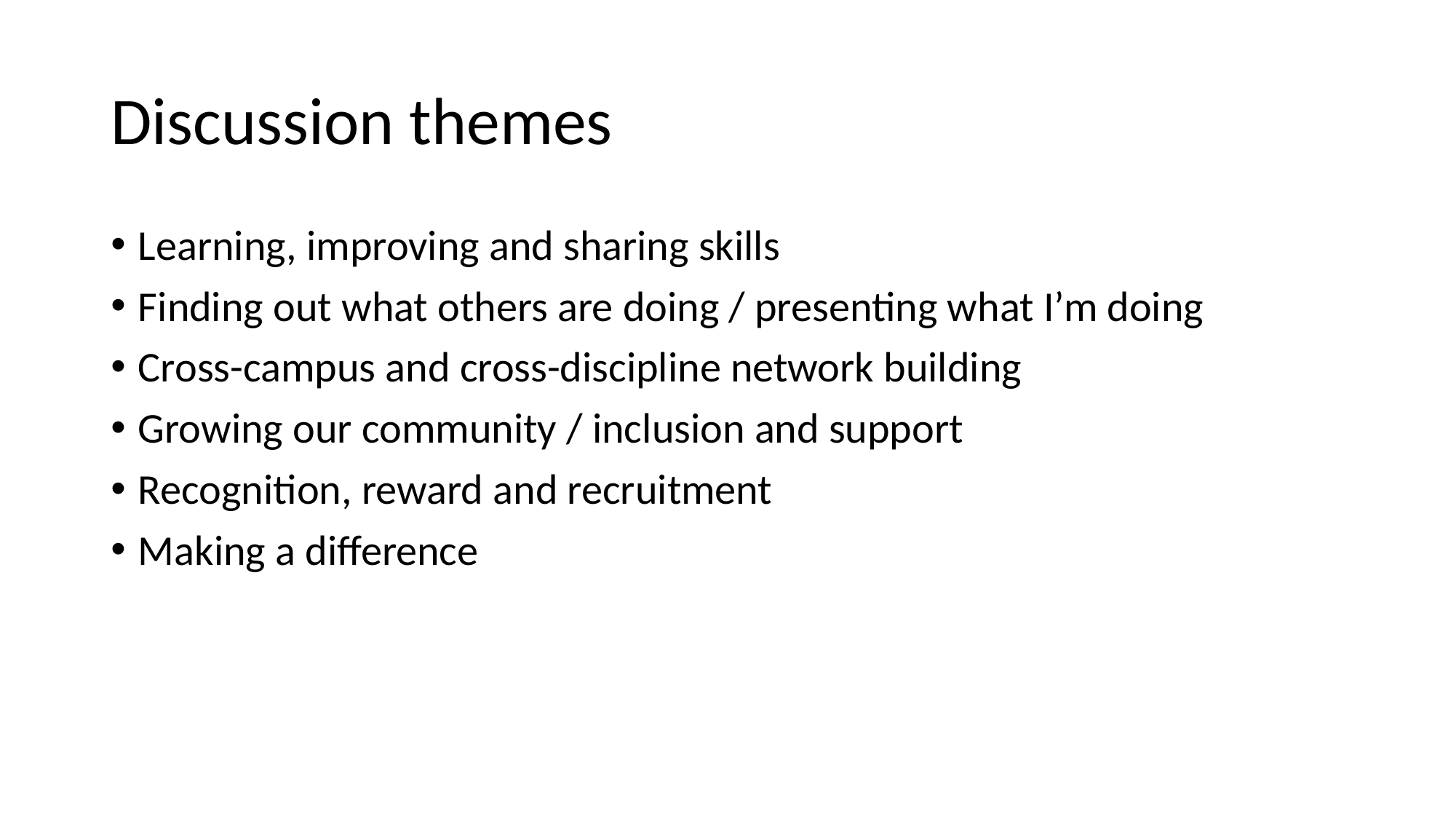

# Discussion themes
Learning, improving and sharing skills
Finding out what others are doing / presenting what I’m doing
Cross-campus and cross-discipline network building
Growing our community / inclusion and support
Recognition, reward and recruitment
Making a difference